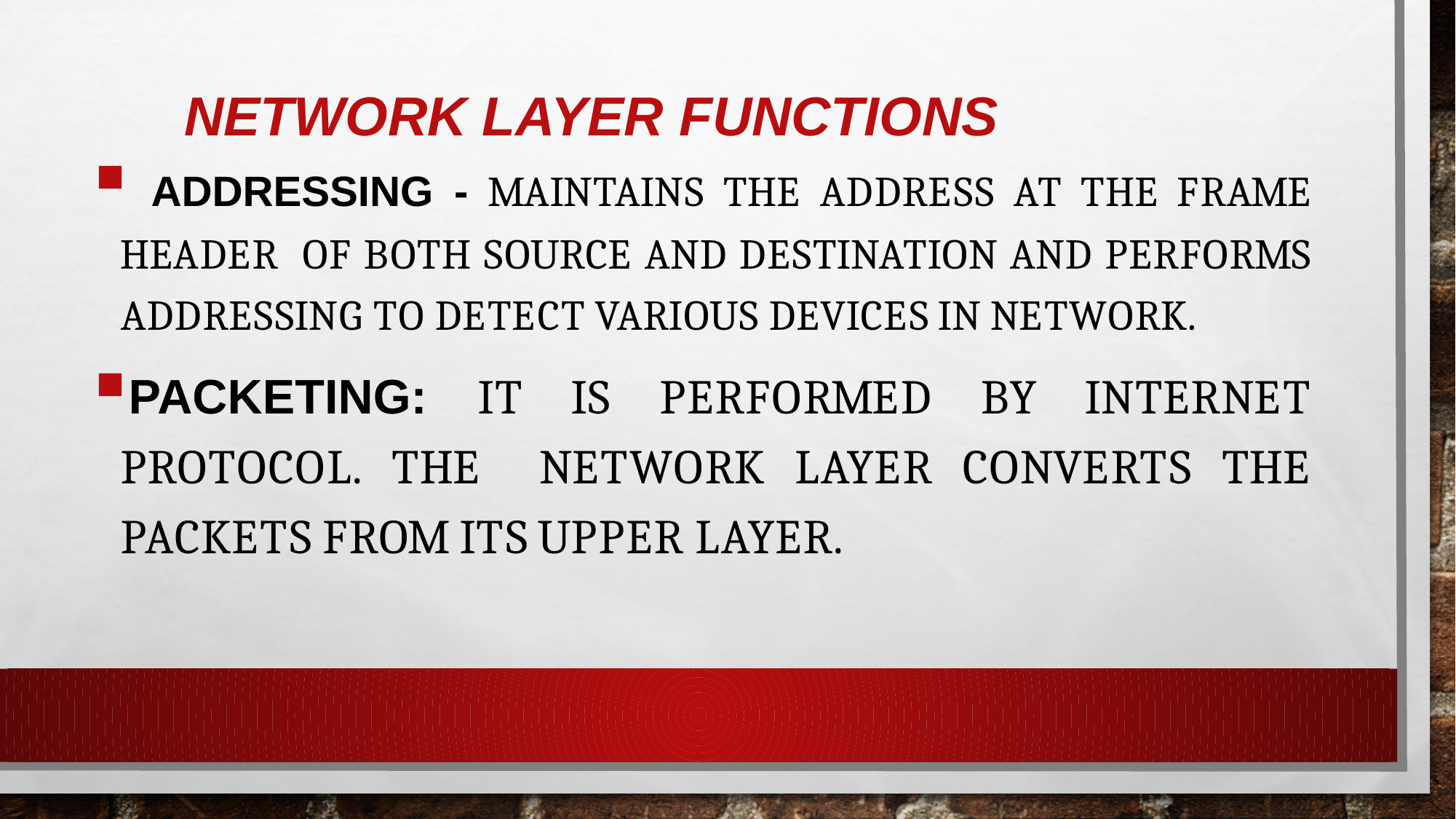

# Network Layer Functions
 Addressing - Maintains the address at the frame header  of both source and destination and performs addressing to detect various devices in network.
Packeting: It is performed by Internet Protocol. The  network layer converts the packets from its upper layer.